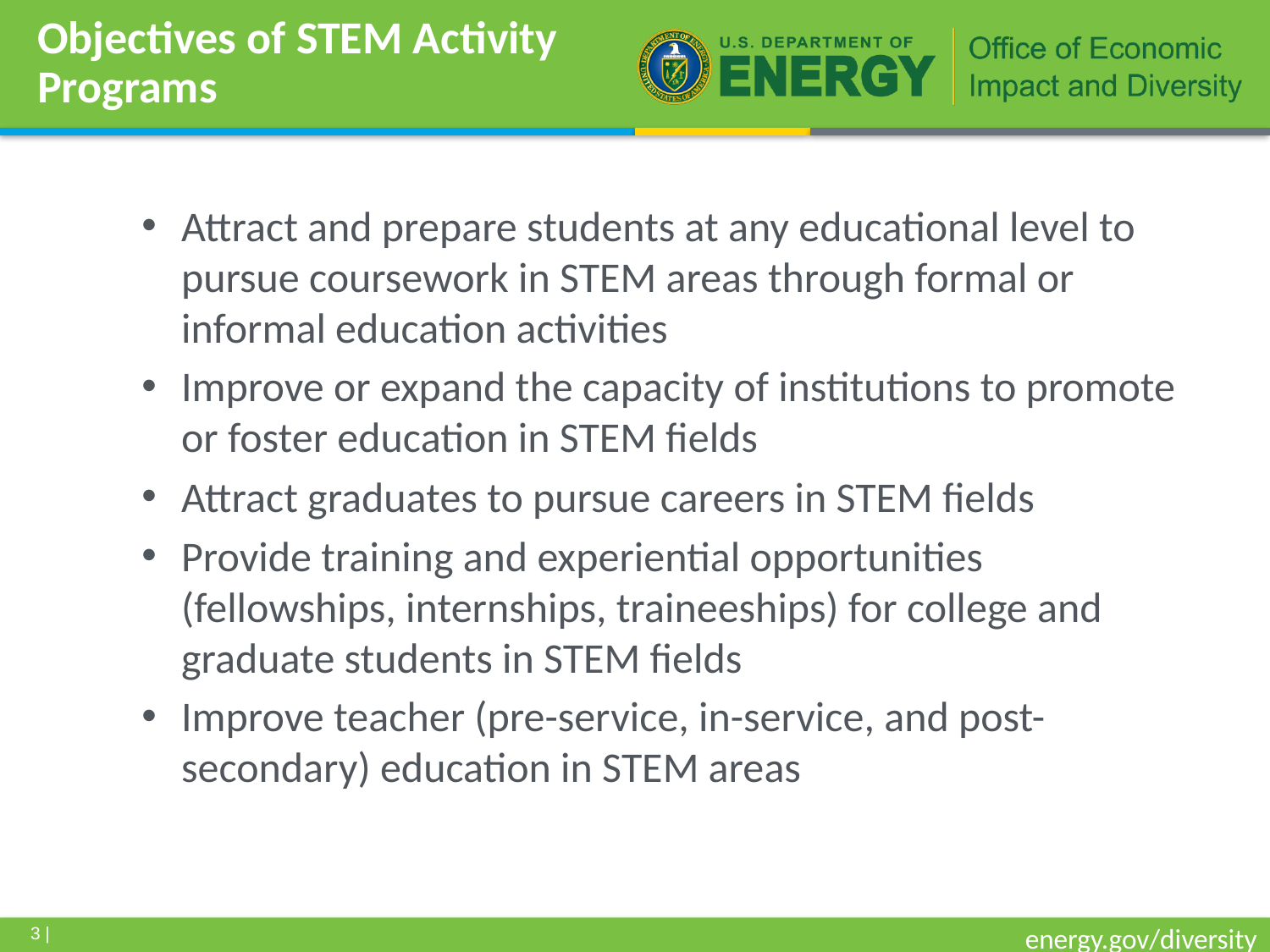

# Objectives of STEM Activity Programs
Attract and prepare students at any educational level to pursue coursework in STEM areas through formal or informal education activities
Improve or expand the capacity of institutions to promote or foster education in STEM fields
Attract graduates to pursue careers in STEM fields
Provide training and experiential opportunities (fellowships, internships, traineeships) for college and graduate students in STEM fields
Improve teacher (pre-service, in-service, and post-secondary) education in STEM areas